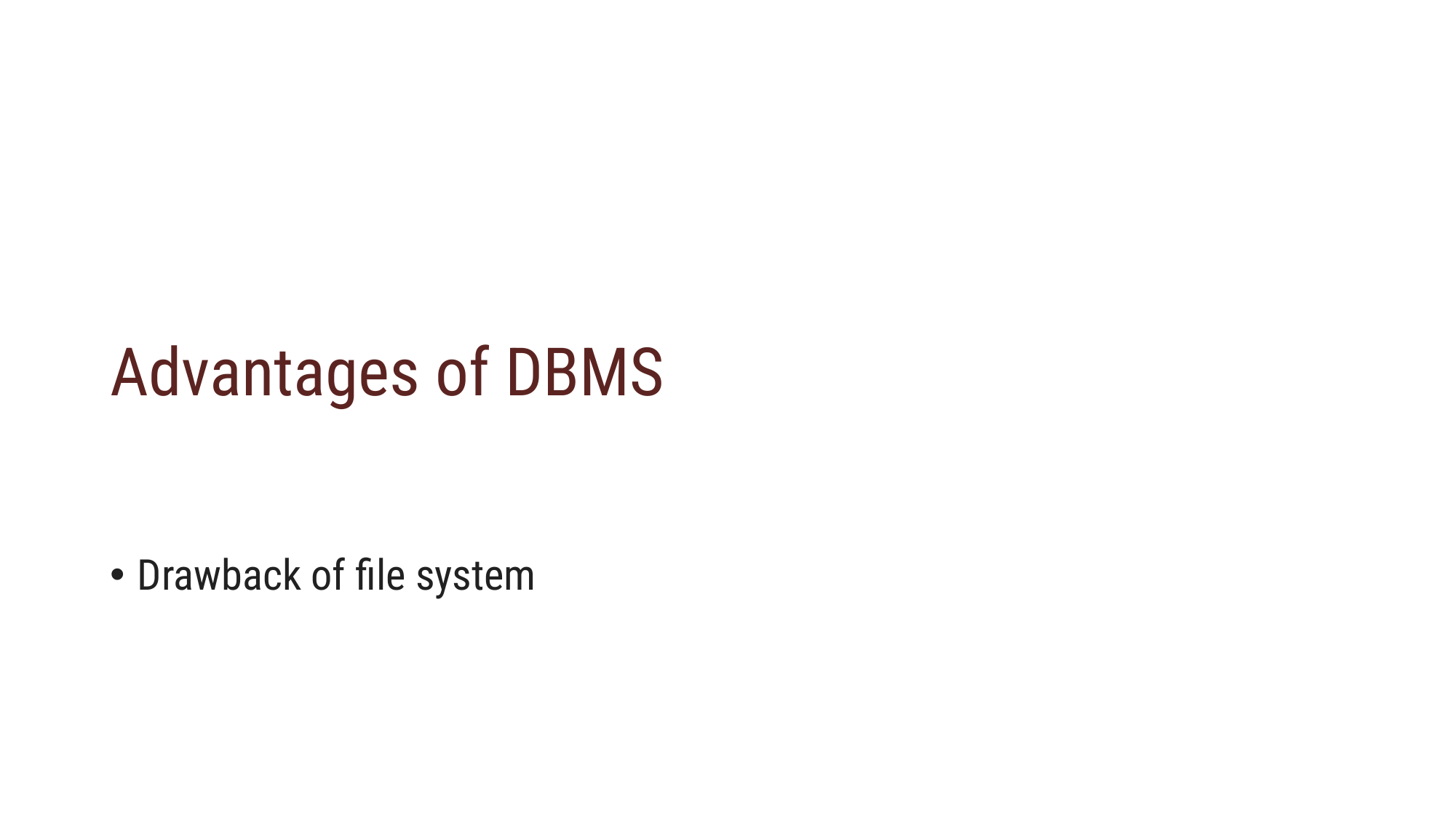

Advantages of DBMS
Drawback of file system